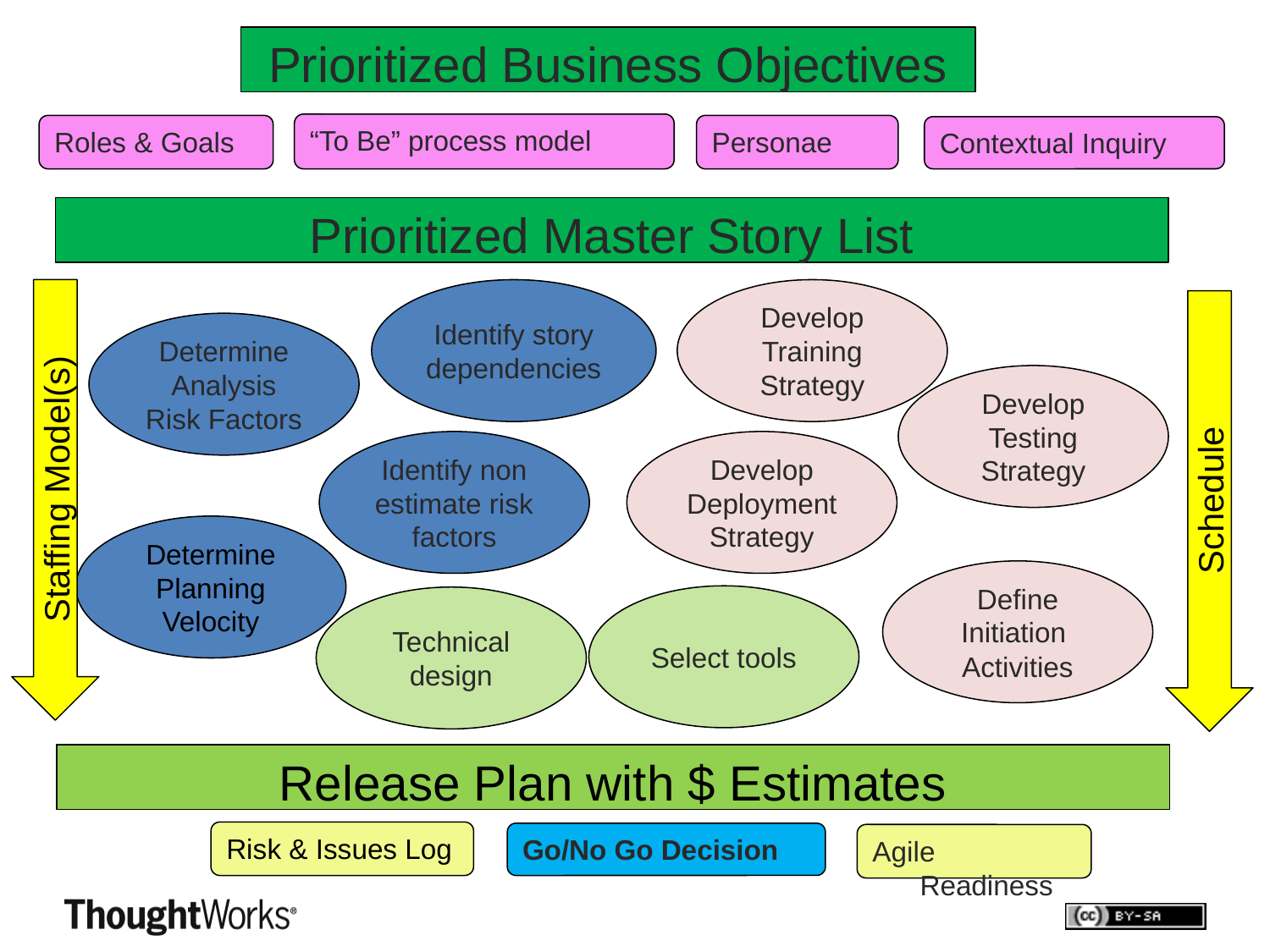

Prioritized Business Objectives
“To Be” process model
Roles & Goals
Personae
Contextual Inquiry
Prioritized Master Story List
Staffing Model(s)
Identify story dependencies
Develop Training Strategy
Schedule
Determine Analysis Risk Factors
Develop Testing Strategy
Develop Deployment Strategy
Identify non estimate risk factors
Determine Planning Velocity
Define Initiation  Activities
Select tools
Technical design
Release Plan with $ Estimates
Risk & Issues Log
Go/No Go Decision
Agile Readiness